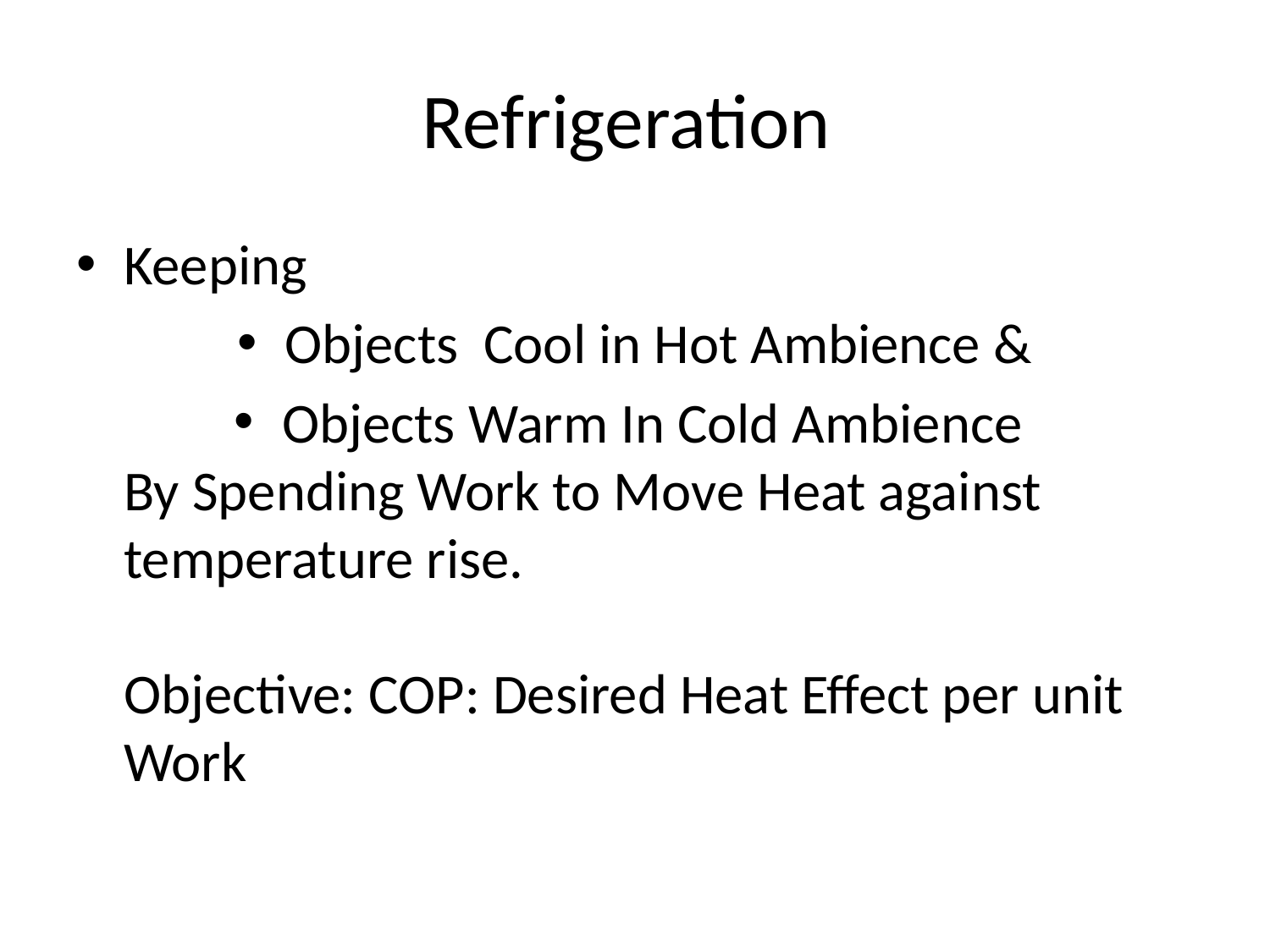

# Refrigeration
Keeping
Objects  Cool in Hot Ambience &
Objects Warm In Cold Ambience
By Spending Work to Move Heat against  temperature rise.

Objective: COP: Desired Heat Effect per unit Work